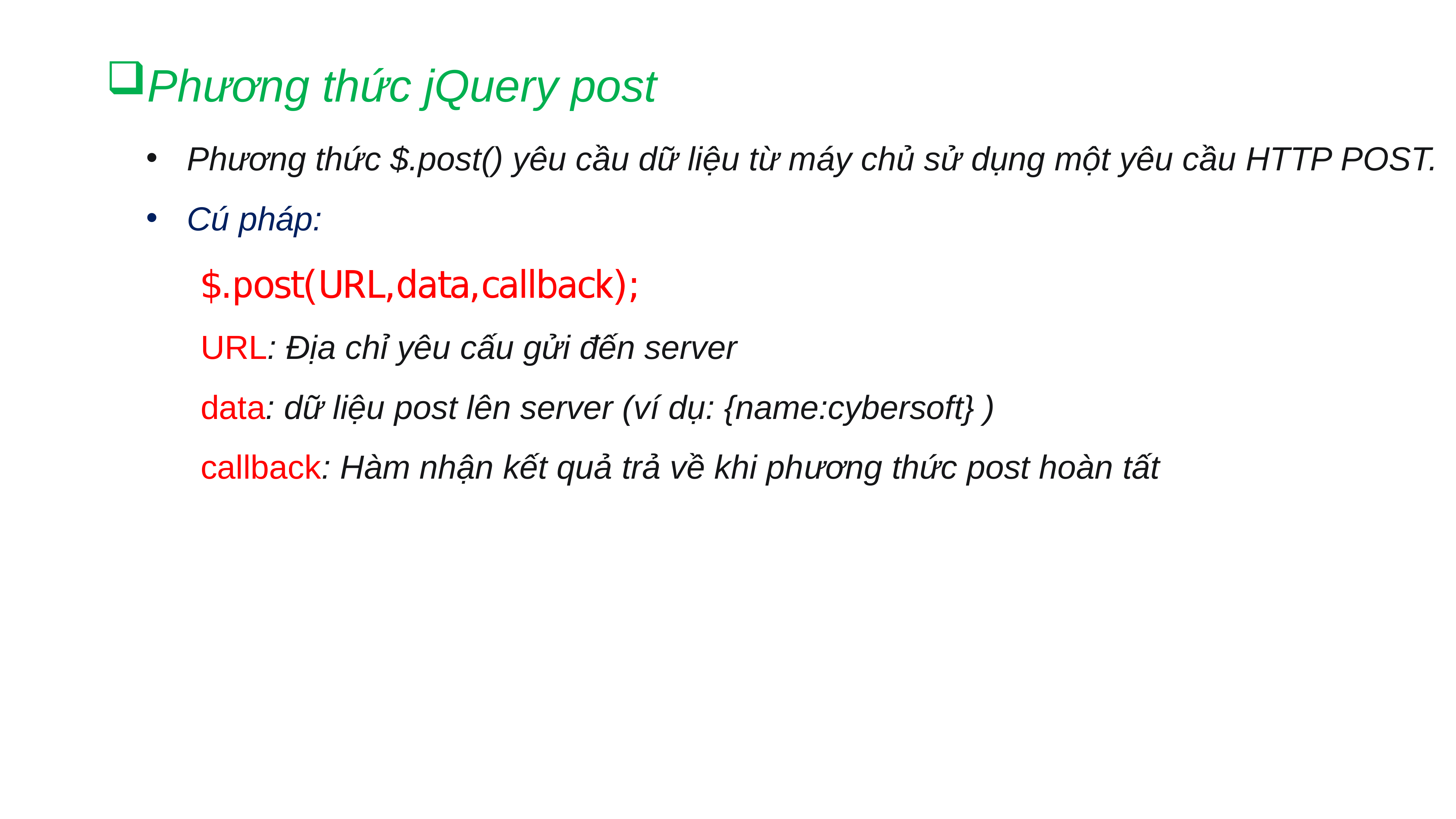

Phương thức jQuery post
Phương thức $.post() yêu cầu dữ liệu từ máy chủ sử dụng một yêu cầu HTTP POST.
Cú pháp:
	$.post(URL,data,callback);
	URL: Địa chỉ yêu cấu gửi đến server
	data: dữ liệu post lên server (ví dụ: {name:cybersoft} )
	callback: Hàm nhận kết quả trả về khi phương thức post hoàn tất